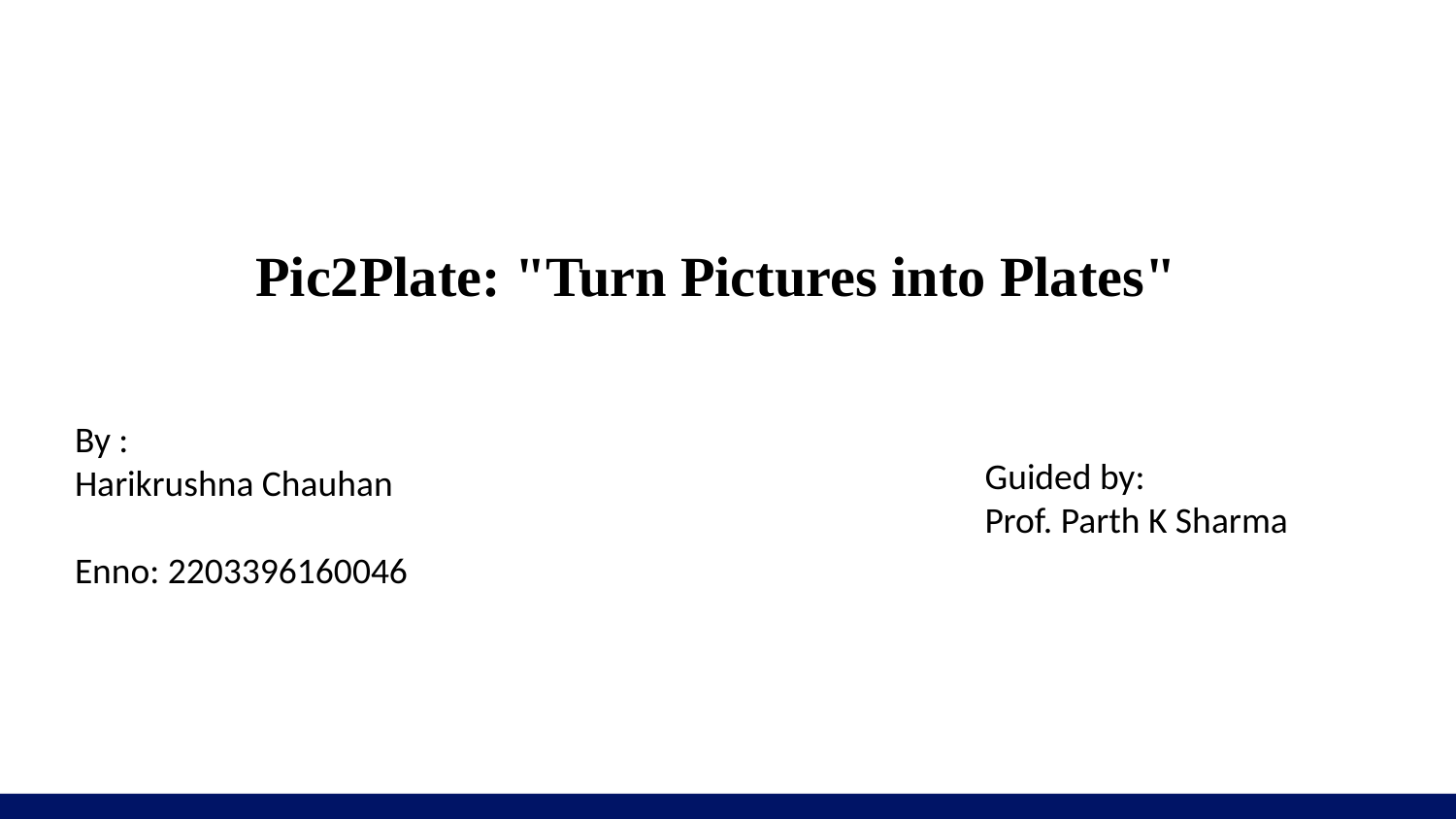

# Pic2Plate: "Turn Pictures into Plates"
By :
Harikrushna Chauhan

Enno: 2203396160046
Guided by:
Prof. Parth K Sharma